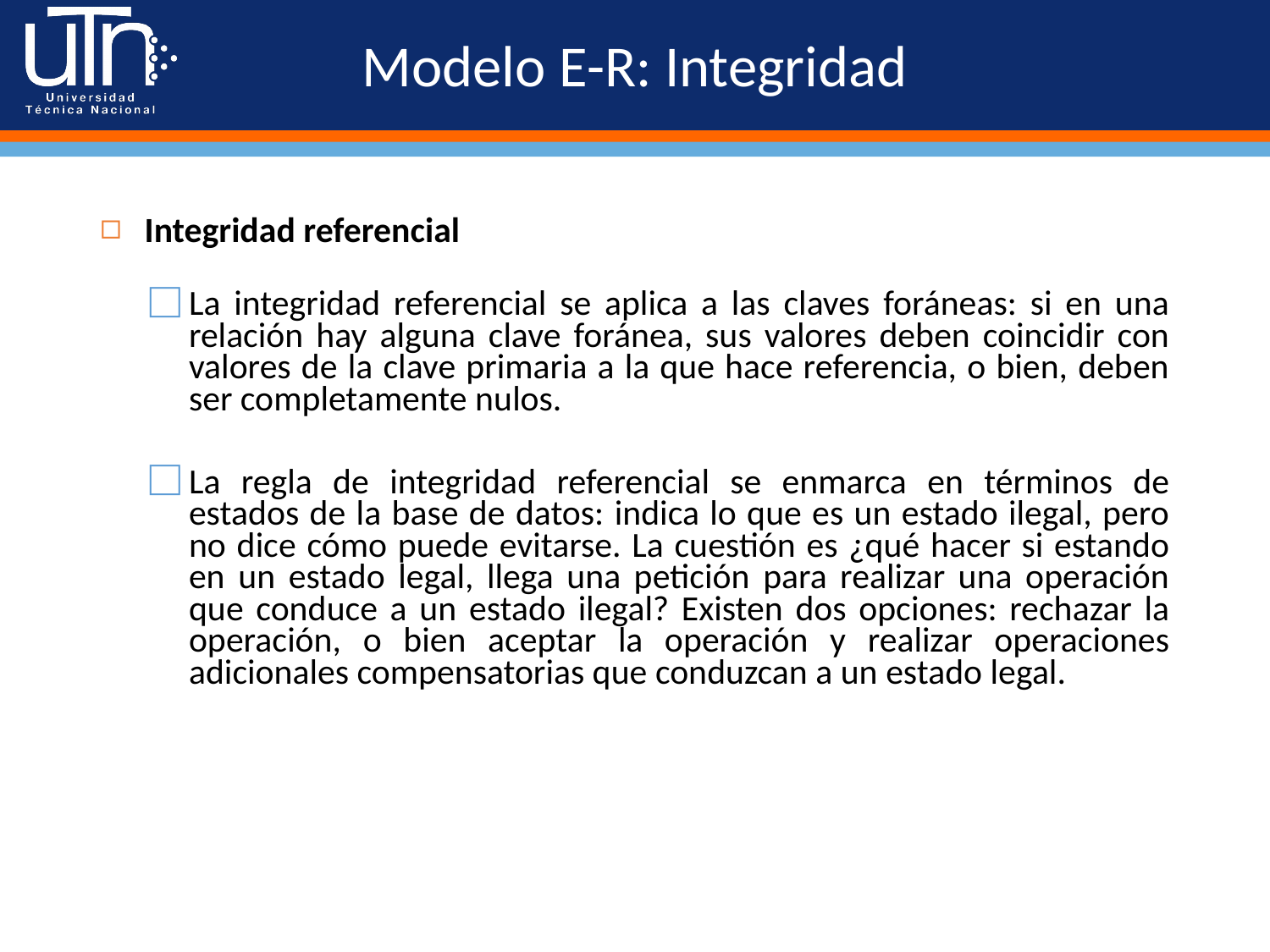

# Modelo E-R: Integridad

Integridad referencial

La integridad referencial se aplica a las claves foráneas: si en una relación hay alguna clave foránea, sus valores deben coincidir con valores de la clave primaria a la que hace referencia, o bien, deben ser completamente nulos.

La regla de integridad referencial se enmarca en términos de estados de la base de datos: indica lo que es un estado ilegal, pero no dice cómo puede evitarse. La cuestión es ¿qué hacer si estando en un estado legal, llega una petición para realizar una operación que conduce a un estado ilegal? Existen dos opciones: rechazar la operación, o bien aceptar la operación y realizar operaciones adicionales compensatorias que conduzcan a un estado legal.